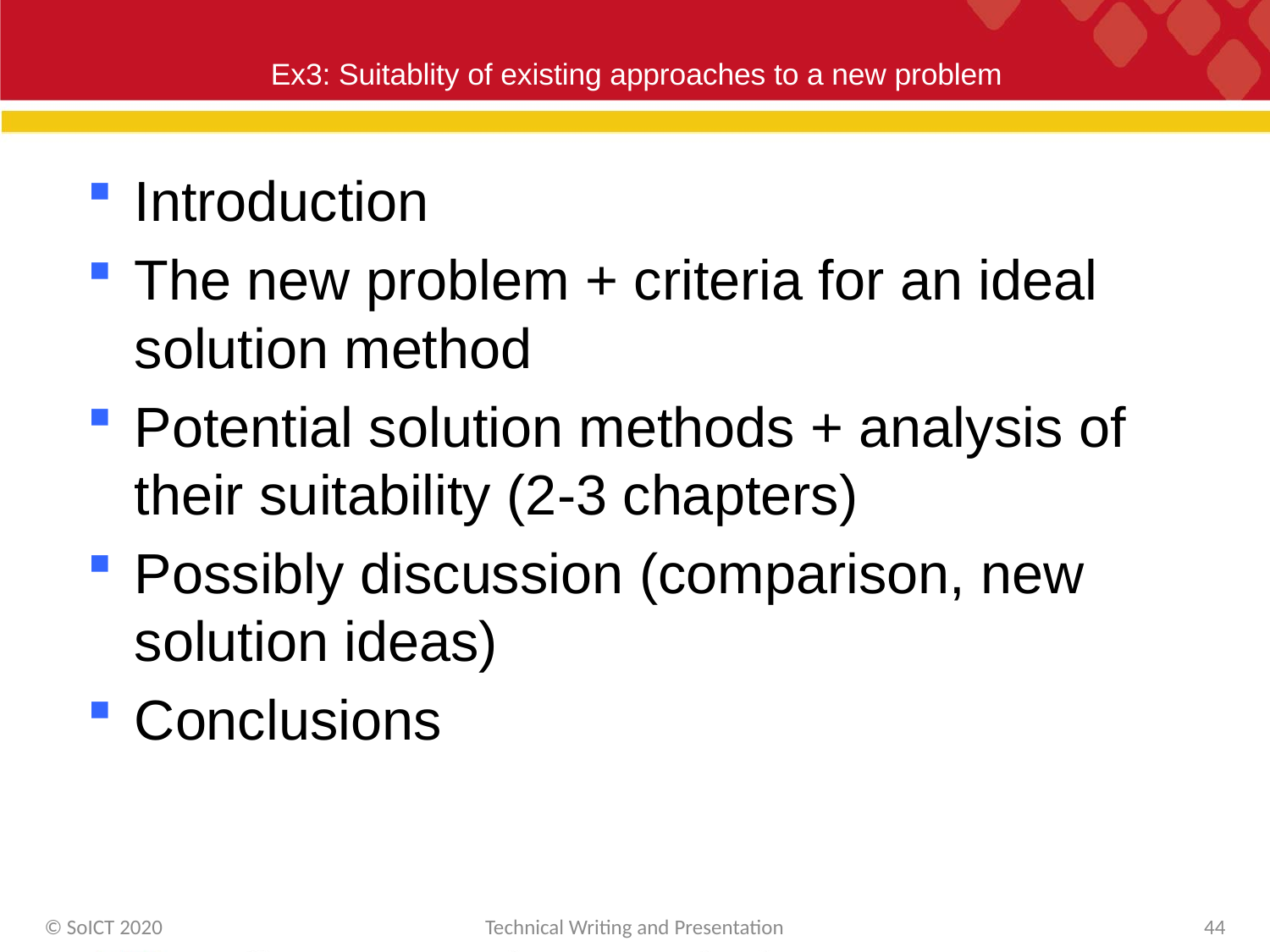

# Ex3: Suitablity of existing approaches to a new problem
Introduction
The new problem + criteria for an ideal solution method
Potential solution methods + analysis of their suitability (2-3 chapters)
Possibly discussion (comparison, new solution ideas)
Conclusions
© SoICT 2020
Technical Writing and Presentation
44